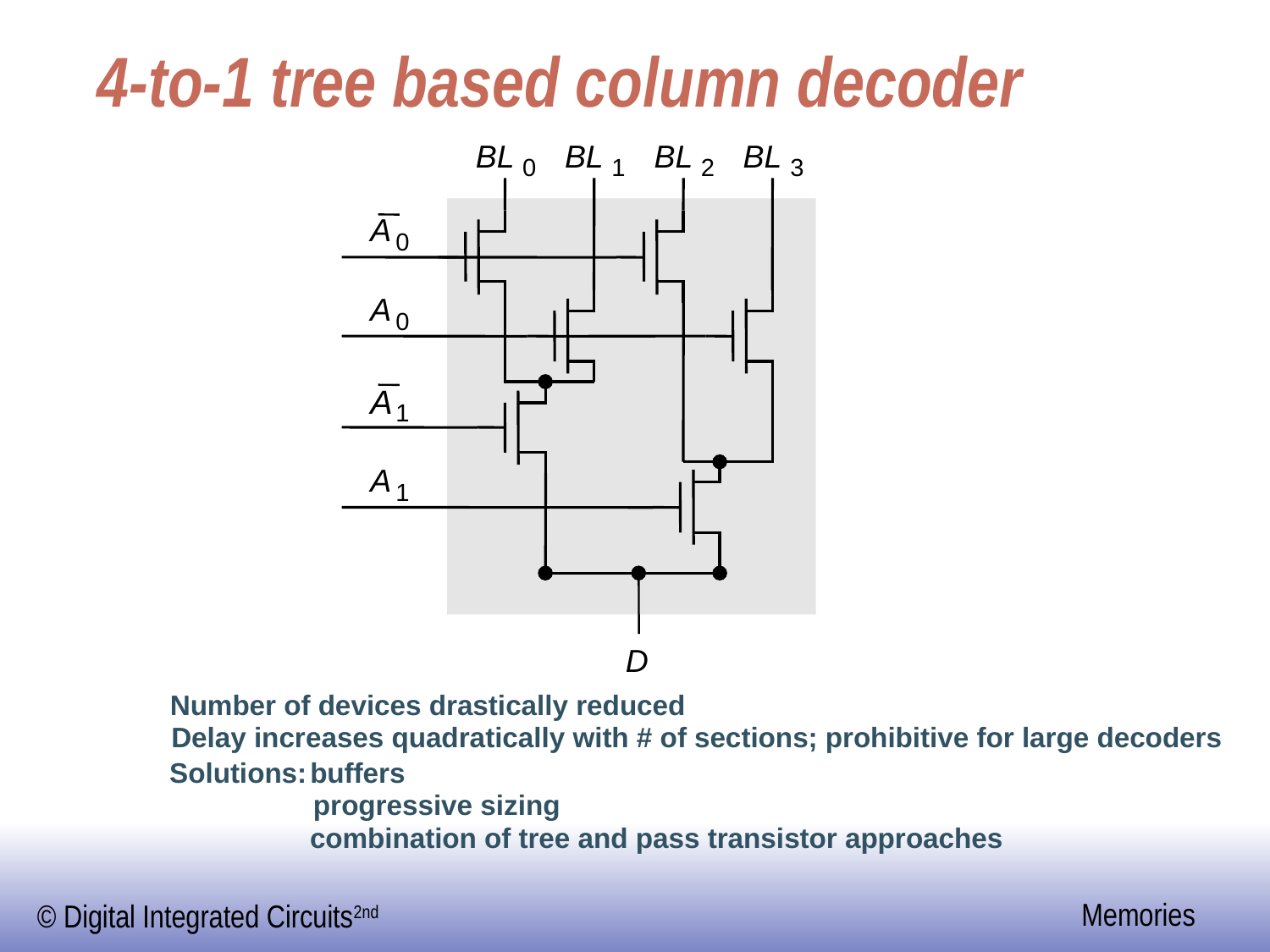

# 4-to-1 tree based column decoder
BL
BL
BL
BL
0
1
2
3

A

0

A

0

A

1

A

1

D
Number of devices drastically reduced
Delay increases quadratically with # of sections; prohibitive for large decoders
Solutions:
buffers
progressive sizing
combination of tree and pass transistor approaches